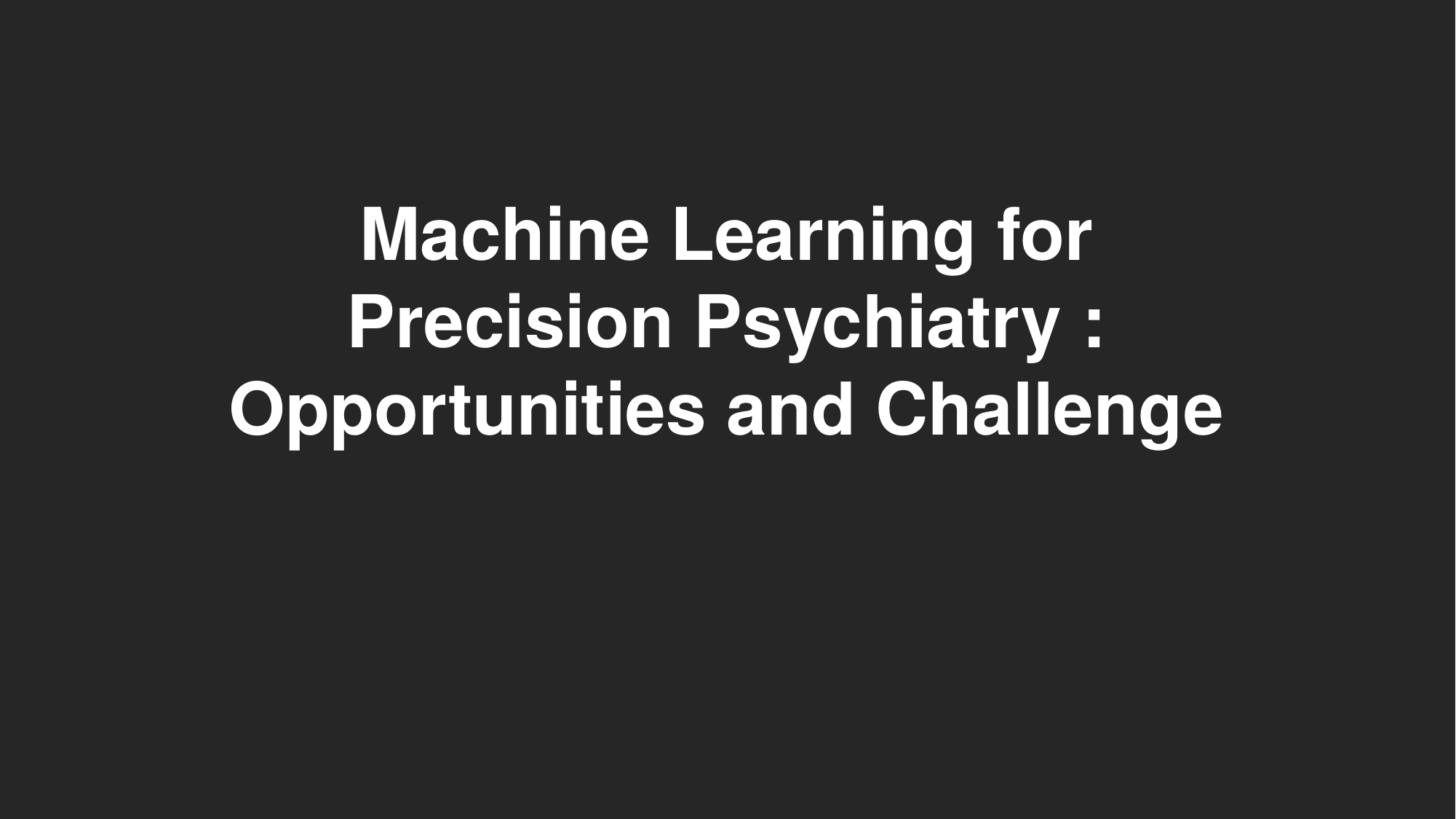

# Machine Learning for Precision Psychiatry : Opportunities and Challenge